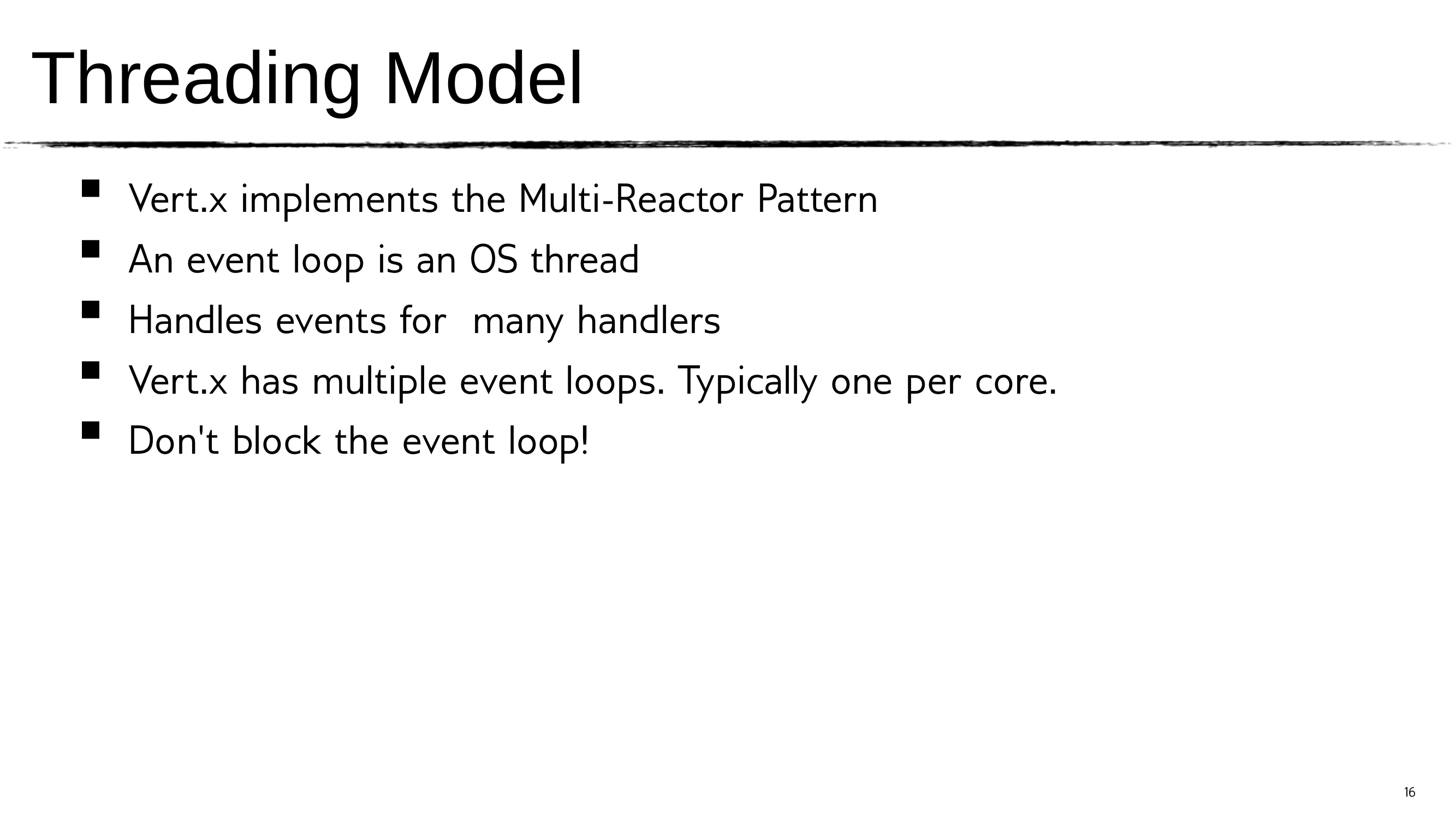

Threading Model
Vert.x implements the Multi-Reactor Pattern
An event loop is an OS thread
Handles events for  many handlers
Vert.x has multiple event loops. Typically one per core.
Don't block the event loop!

16